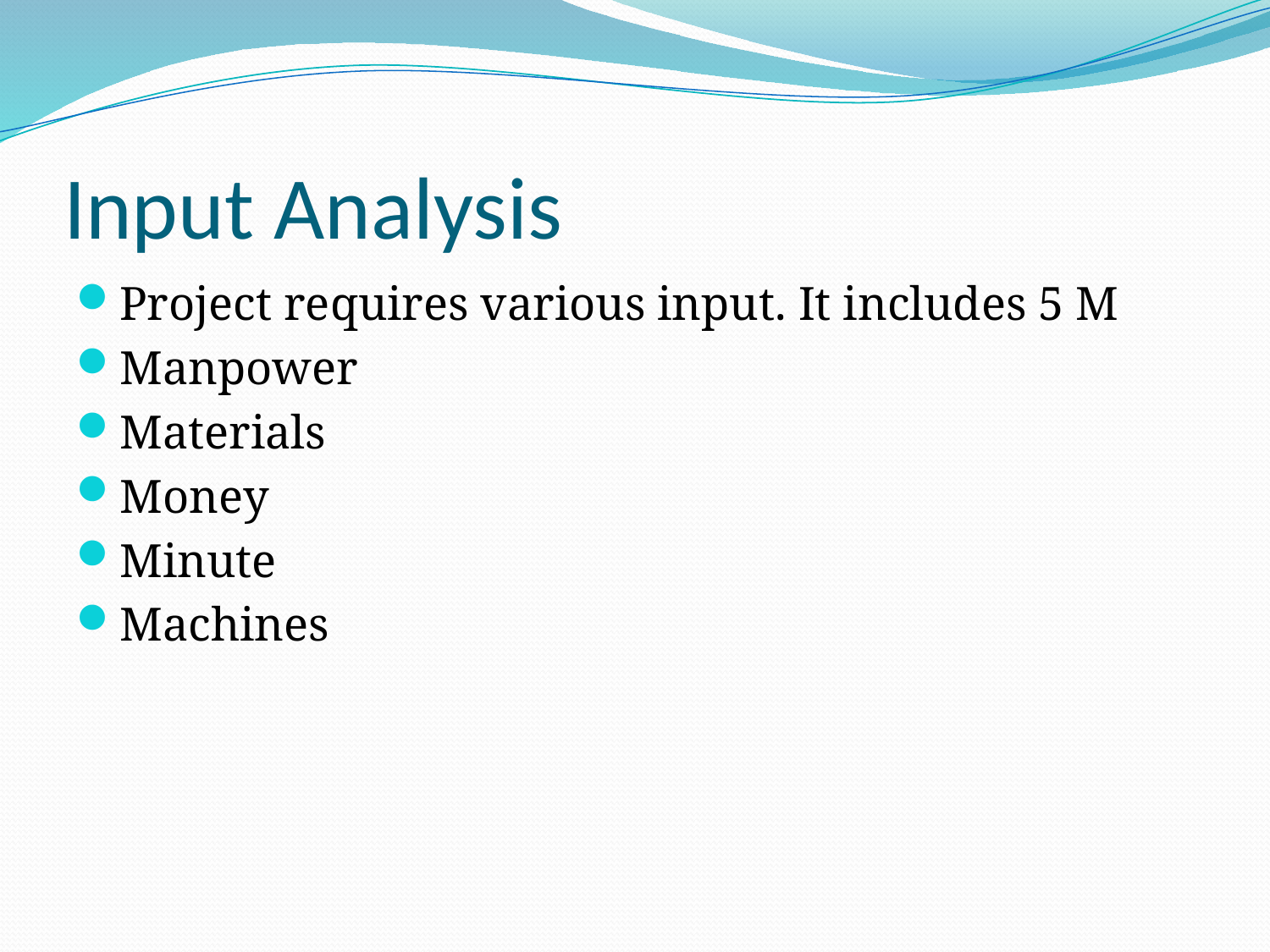

# Input Analysis
Project requires various input. It includes 5 M
Manpower
Materials
Money
Minute
Machines